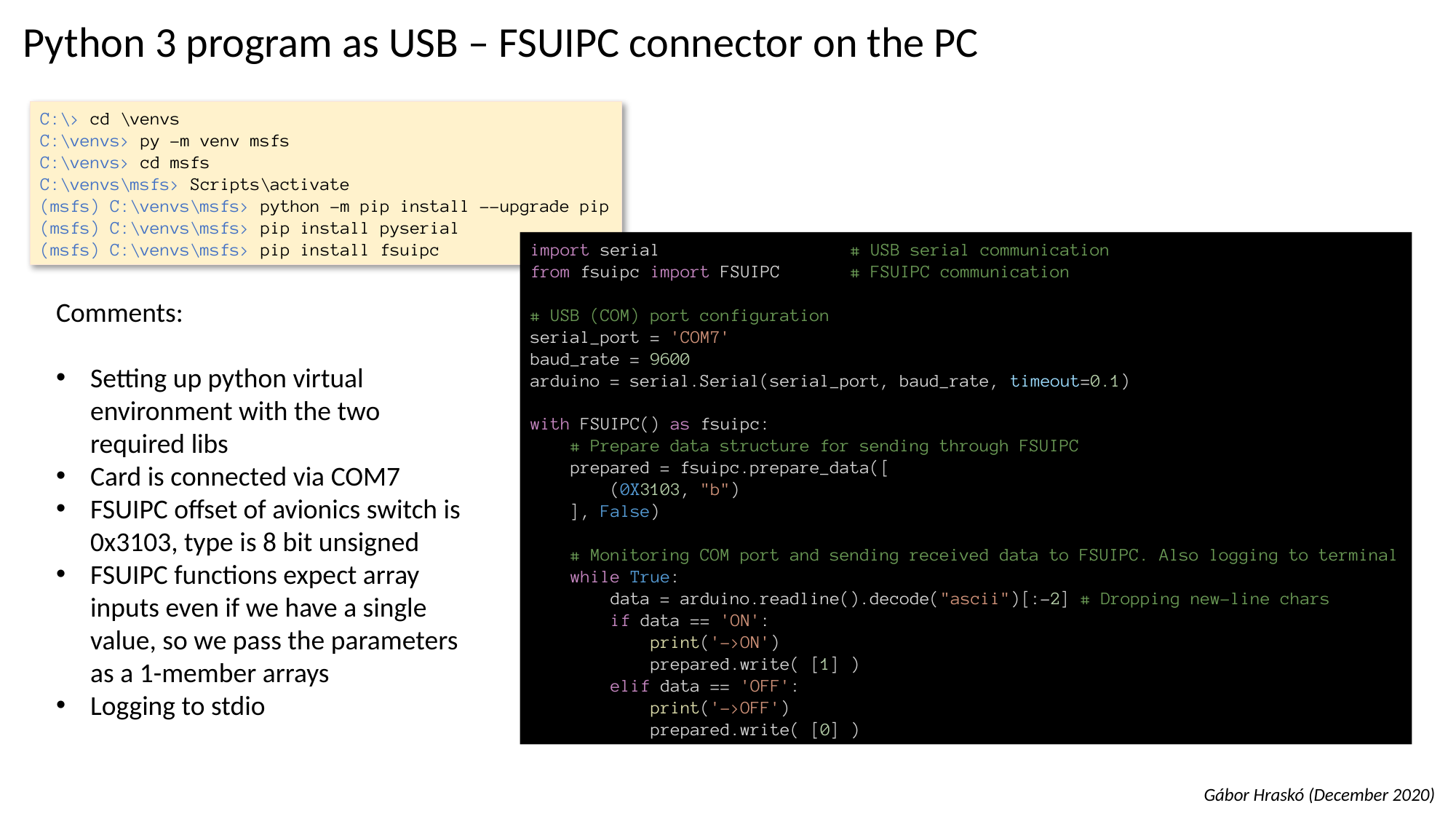

# Python 3 program as USB – FSUIPC connector on the PC
C:\> cd \venvs
C:\venvs> py -m venv msfs
C:\venvs> cd msfs
C:\venvs\msfs> Scripts\activate
(msfs) C:\venvs\msfs> python -m pip install --upgrade pip
(msfs) C:\venvs\msfs> pip install pyserial
(msfs) C:\venvs\msfs> pip install fsuipc
import serial                   # USB serial communication
from fsuipc import FSUIPC       # FSUIPC communication
# USB (COM) port configuration
serial_port = 'COM7'
baud_rate = 9600
arduino = serial.Serial(serial_port, baud_rate, timeout=0.1)
with FSUIPC() as fsuipc:
    # Prepare data structure for sending through FSUIPC
    prepared = fsuipc.prepare_data([
        (0X3103, "b")
    ], False)
    # Monitoring COM port and sending received data to FSUIPC. Also logging to terminal
    while True:
        data = arduino.readline().decode("ascii")[:-2] # Dropping new-line chars
        if data == 'ON':
            print('->ON')
            prepared.write( [1] )
        elif data == 'OFF':
            print('->OFF')
            prepared.write( [0] )
Comments:

Setting up python virtual environment with the two required libs
Card is connected via COM7
FSUIPC offset of avionics switch is 0x3103, type is 8 bit unsigned
FSUIPC functions expect array inputs even if we have a single value, so we pass the parameters as a 1-member arrays
Logging to stdio